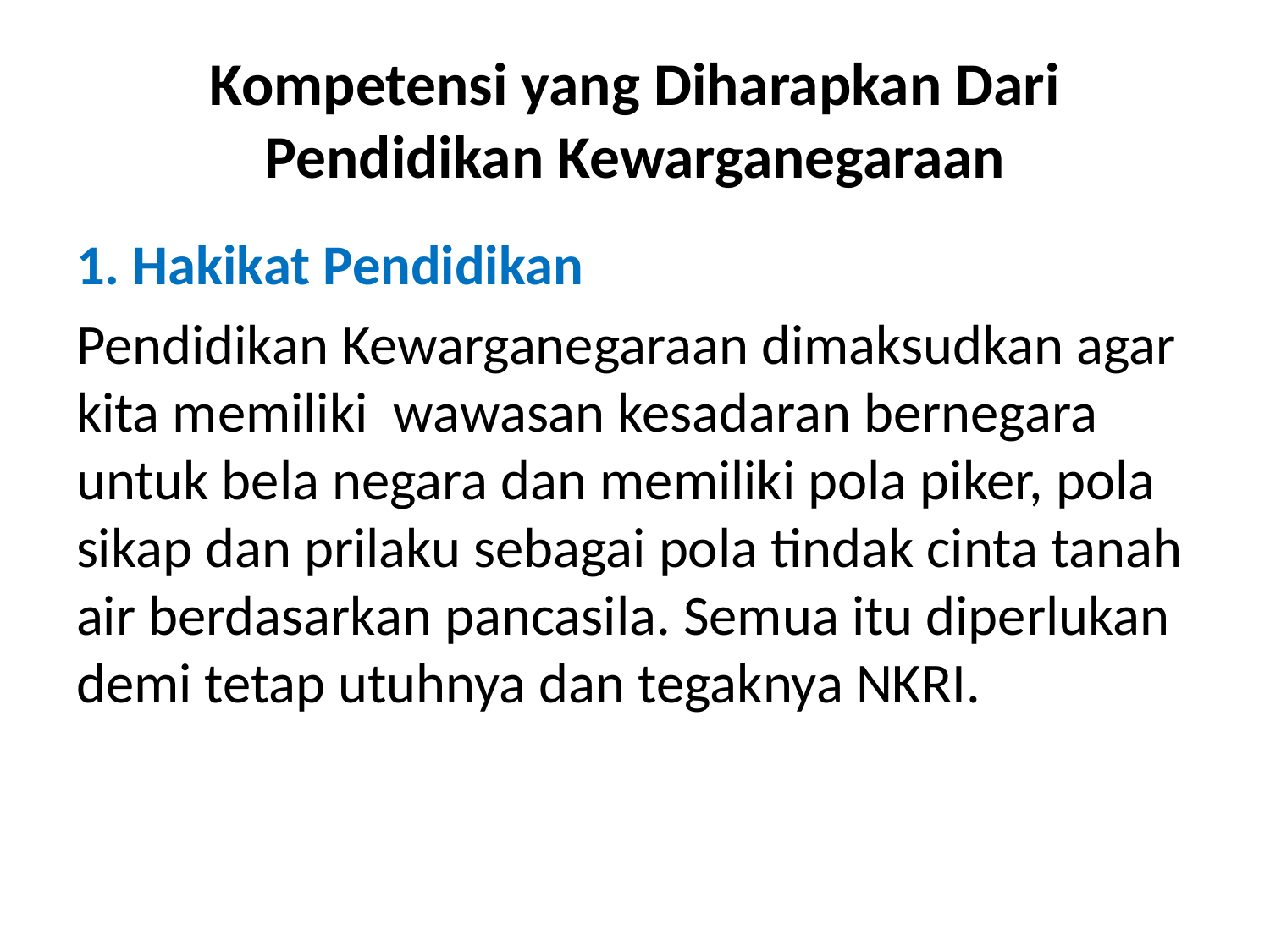

# Kompetensi yang Diharapkan Dari Pendidikan Kewarganegaraan
1. Hakikat Pendidikan
Pendidikan Kewarganegaraan dimaksudkan agar kita memiliki  wawasan kesadaran bernegara untuk bela negara dan memiliki pola piker, pola sikap dan prilaku sebagai pola tindak cinta tanah air berdasarkan pancasila. Semua itu diperlukan demi tetap utuhnya dan tegaknya NKRI.